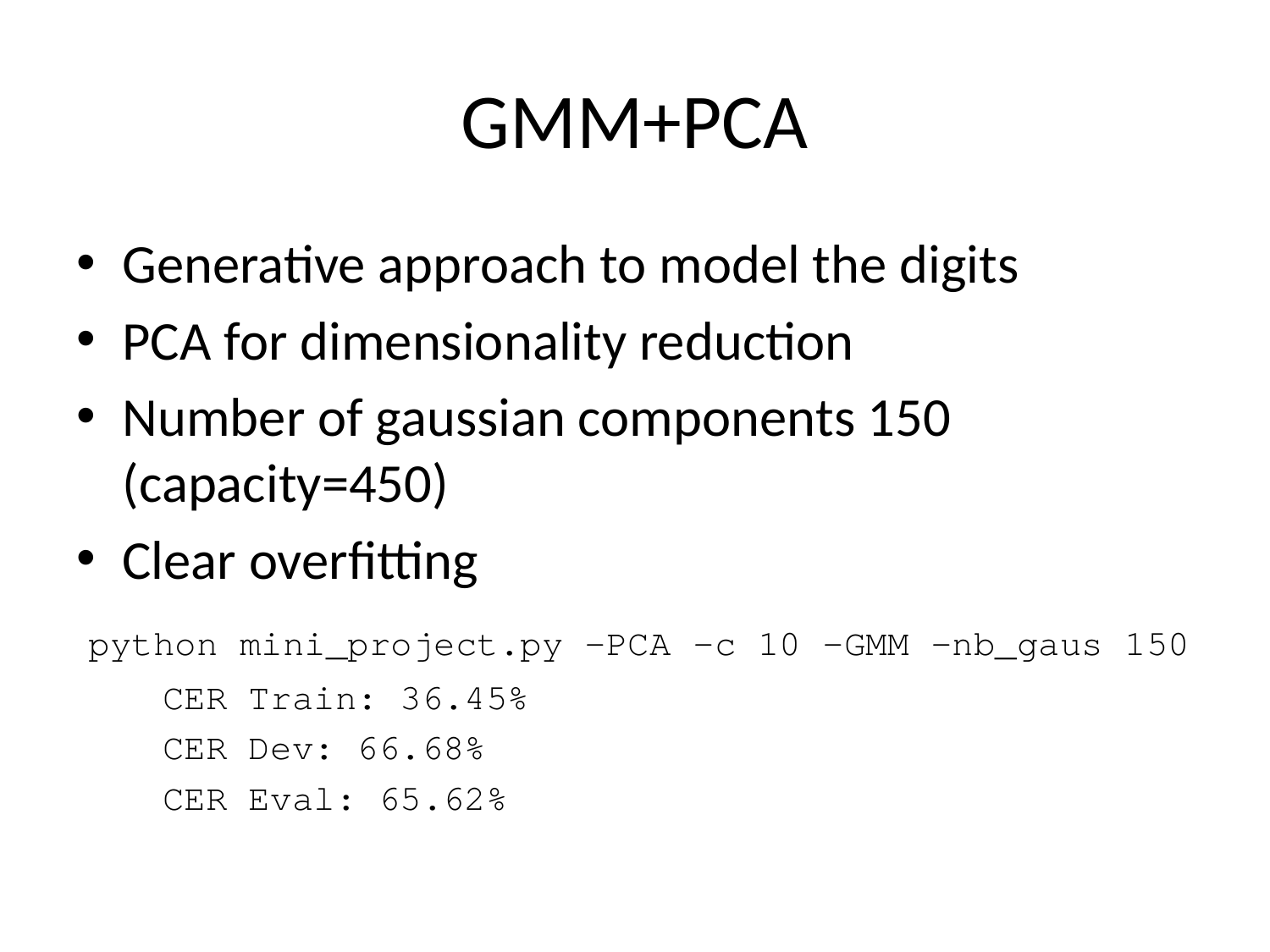

# GMM+PCA
Generative approach to model the digits
PCA for dimensionality reduction
Number of gaussian components 150 (capacity=450)
Clear overfitting
 python mini_project.py -PCA -c 10 –GMM –nb_gaus 150
    CER Train: 36.45%
    CER Dev: 66.68%
    CER Eval: 65.62%